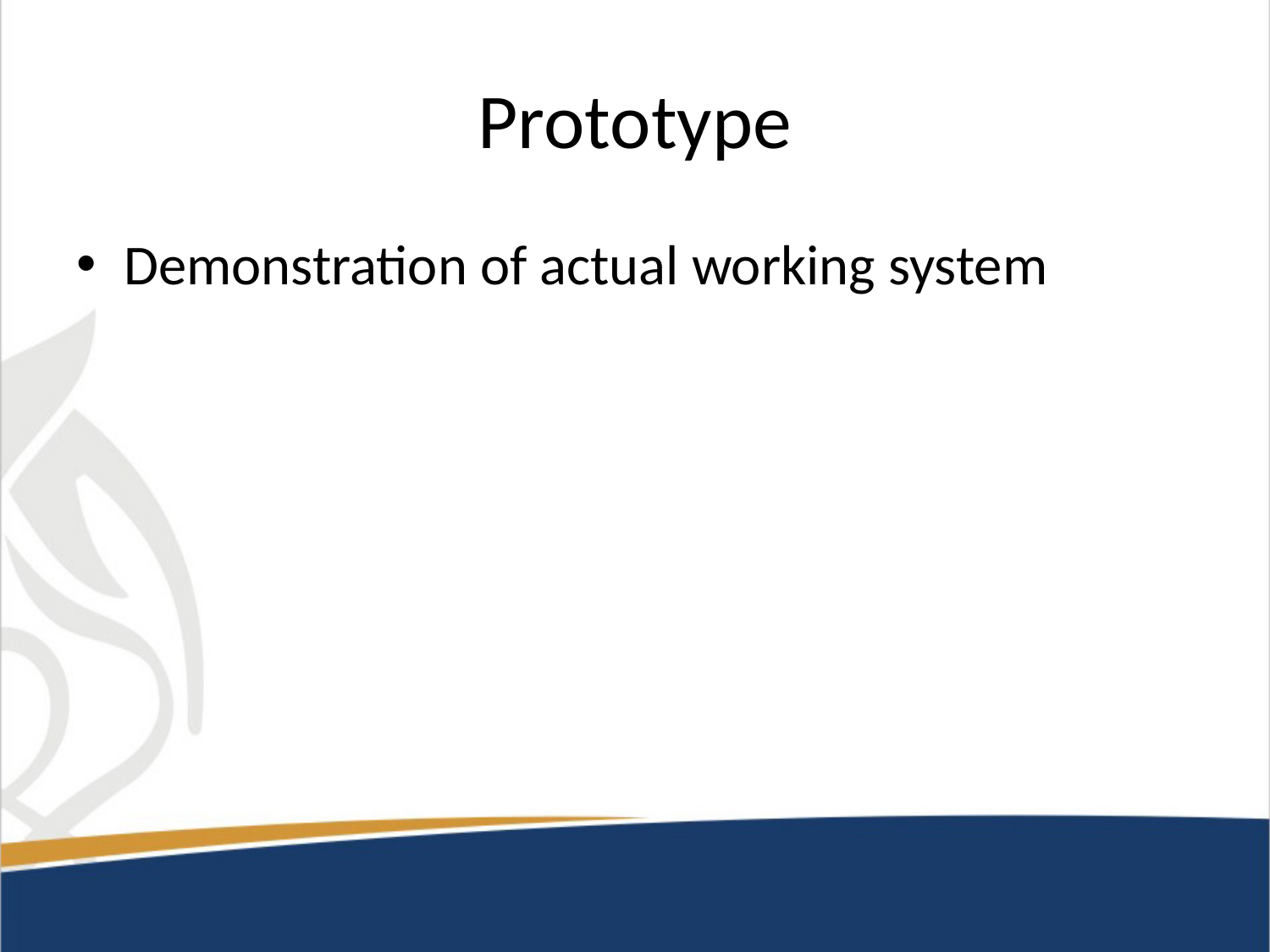

# Prototype
Demonstration of actual working system